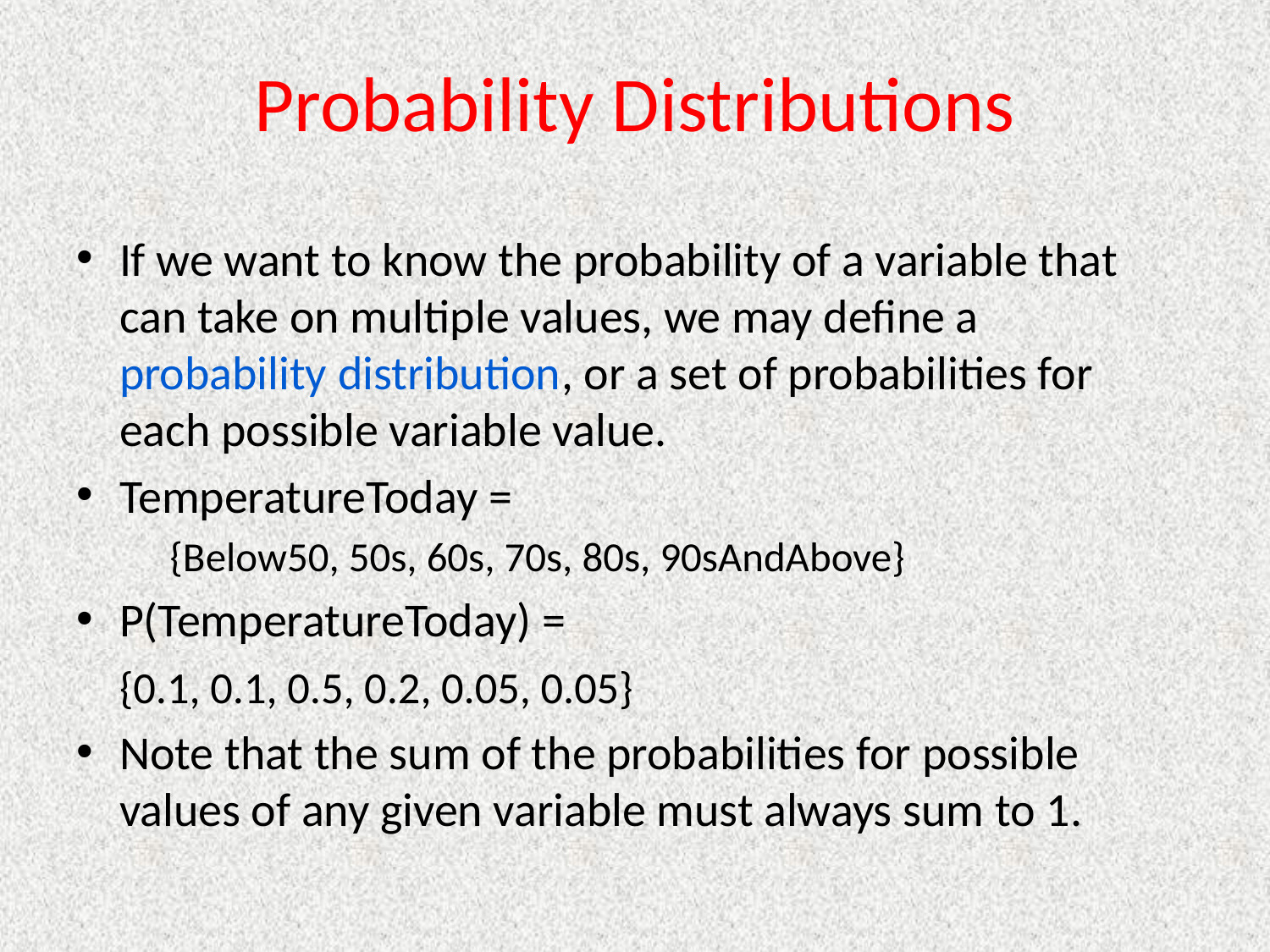

# Probability Distributions
If we want to know the probability of a variable that can take on multiple values, we may define a probability distribution, or a set of probabilities for each possible variable value.
TemperatureToday =
	{Below50, 50s, 60s, 70s, 80s, 90sAndAbove}
P(TemperatureToday) =
		{0.1, 0.1, 0.5, 0.2, 0.05, 0.05}
Note that the sum of the probabilities for possible values of any given variable must always sum to 1.